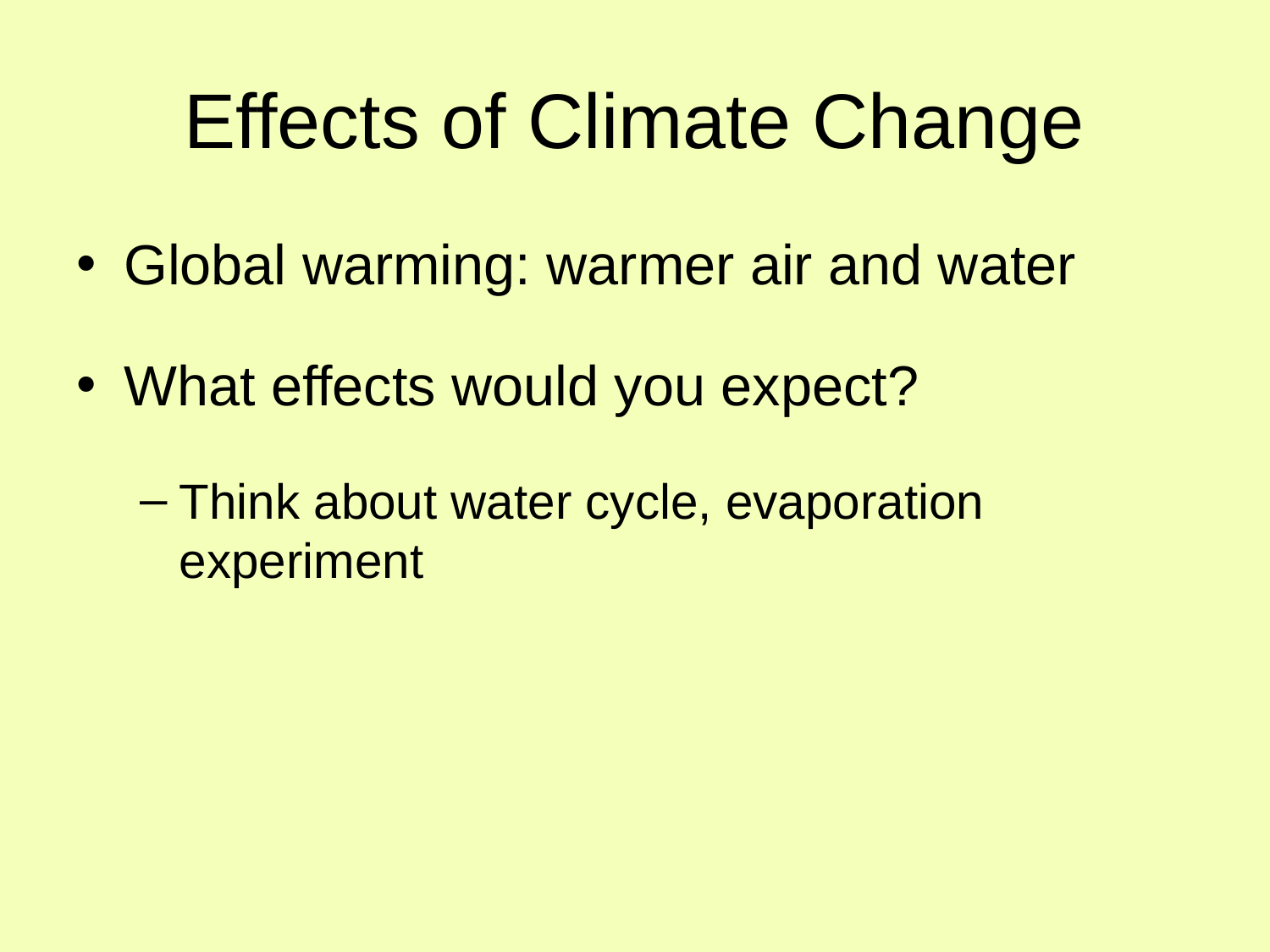

# Effects of Climate Change
Global warming: warmer air and water
What effects would you expect?
Think about water cycle, evaporation experiment